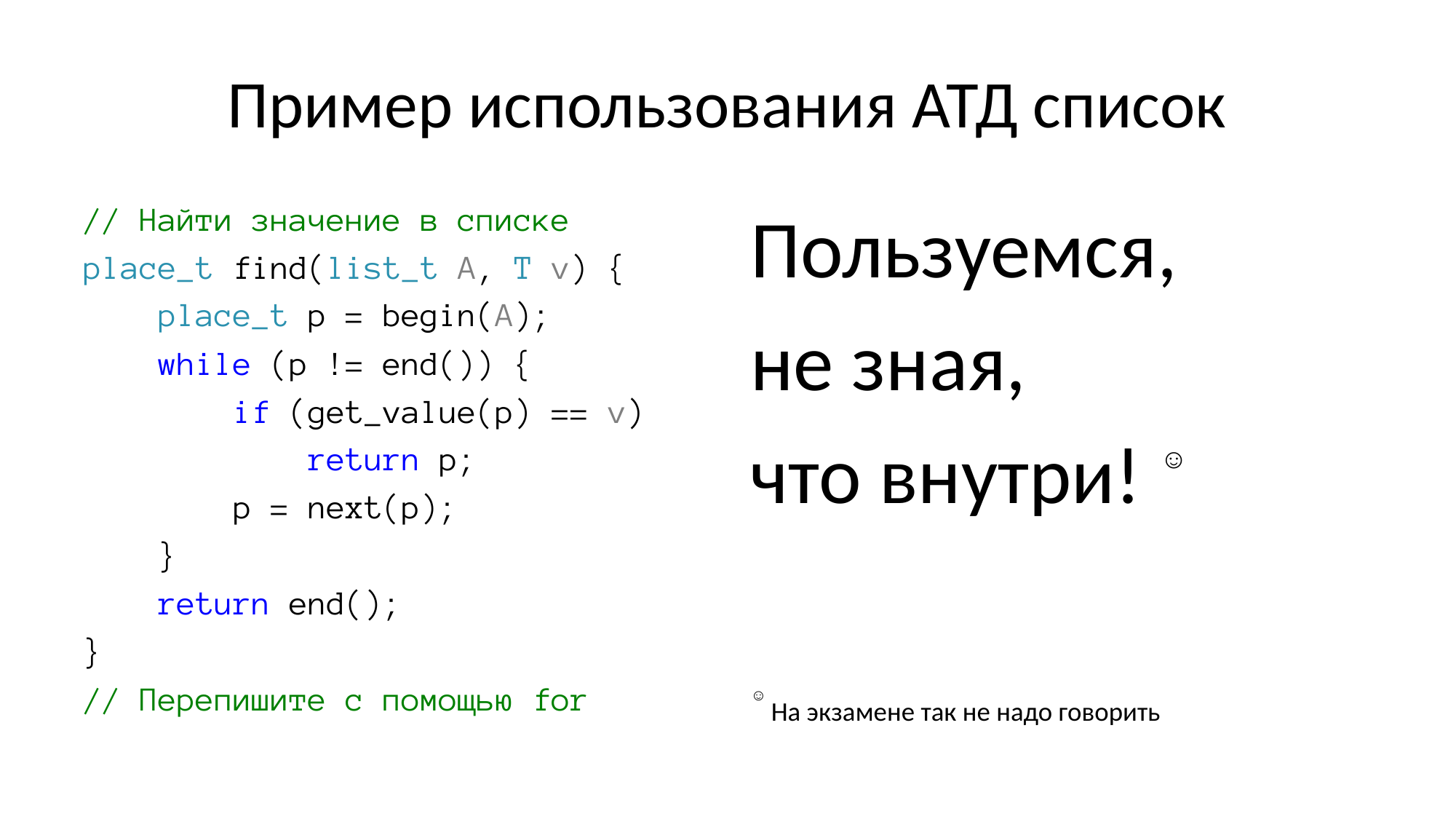

# Пример использования АТД список
// Найти значение в списке
place_t find(list_t A, T v) {
    place_t p = begin(A);
    while (p != end()) {
        if (get_value(p) == v)
            return p;
        p = next(p);
    }
    return end();
}
// Перепишите с помощью for
Пользуемся,
не зная,
что внутри! ☺

☺ На экзамене так не надо говорить